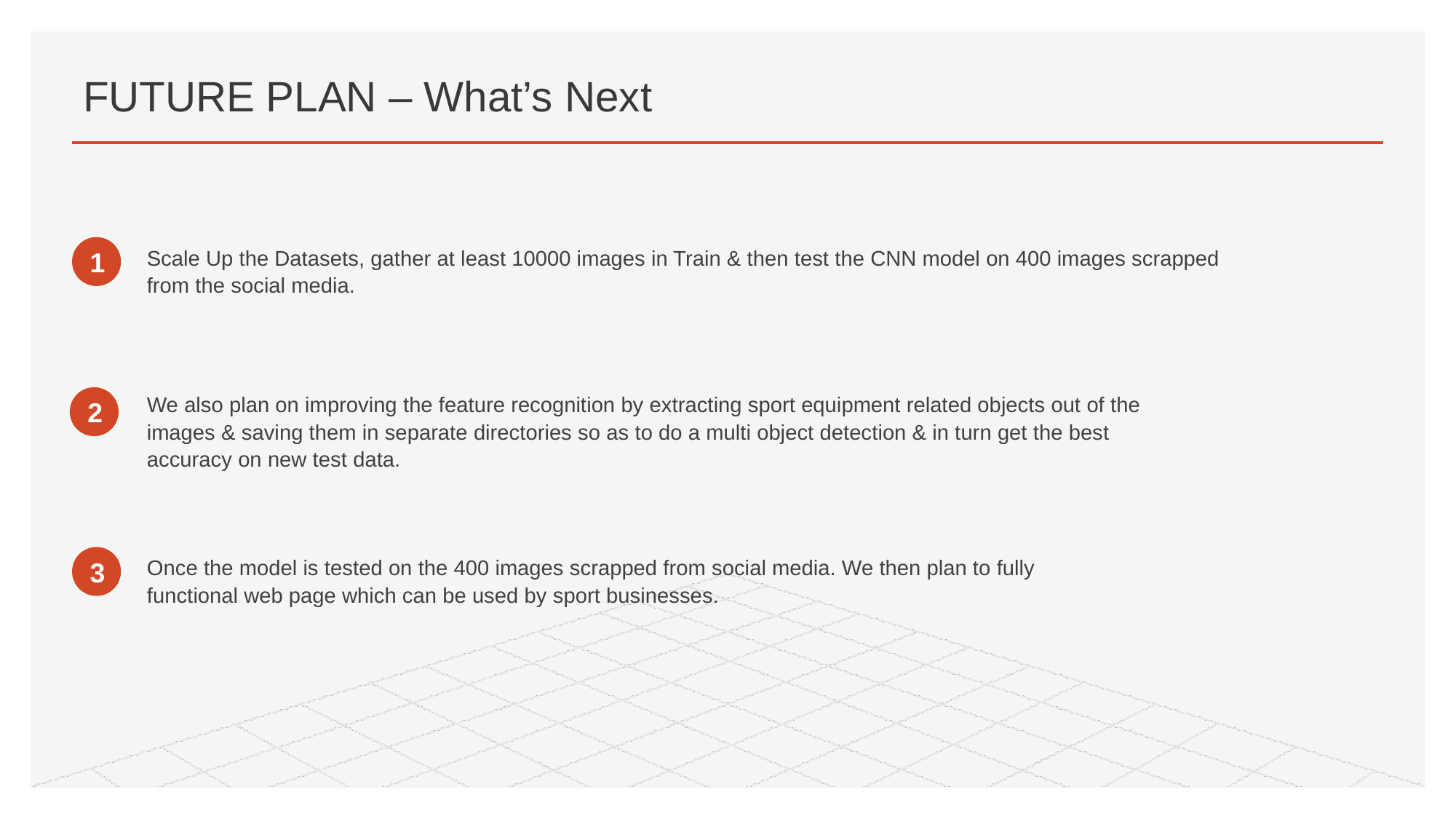

# FUTURE PLAN – What’s Next
1
Scale Up the Datasets, gather at least 10000 images in Train & then test the CNN model on 400 images scrapped from the social media.
We also plan on improving the feature recognition by extracting sport equipment related objects out of the images & saving them in separate directories so as to do a multi object detection & in turn get the best accuracy on new test data.
2

3
Once the model is tested on the 400 images scrapped from social media. We then plan to fully functional web page which can be used by sport businesses.